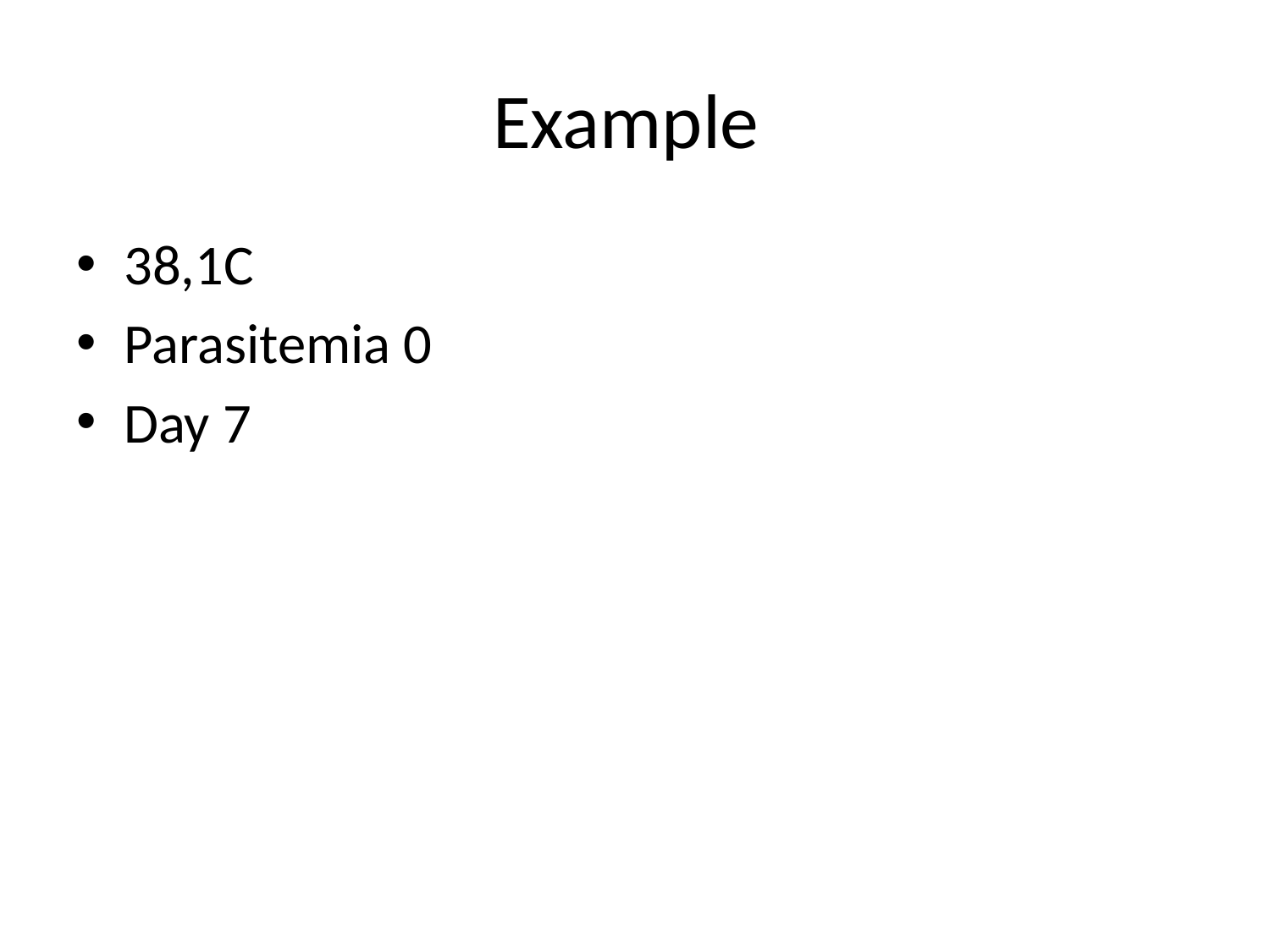

# Example
38,1C
Parasitemia 0
Day 7